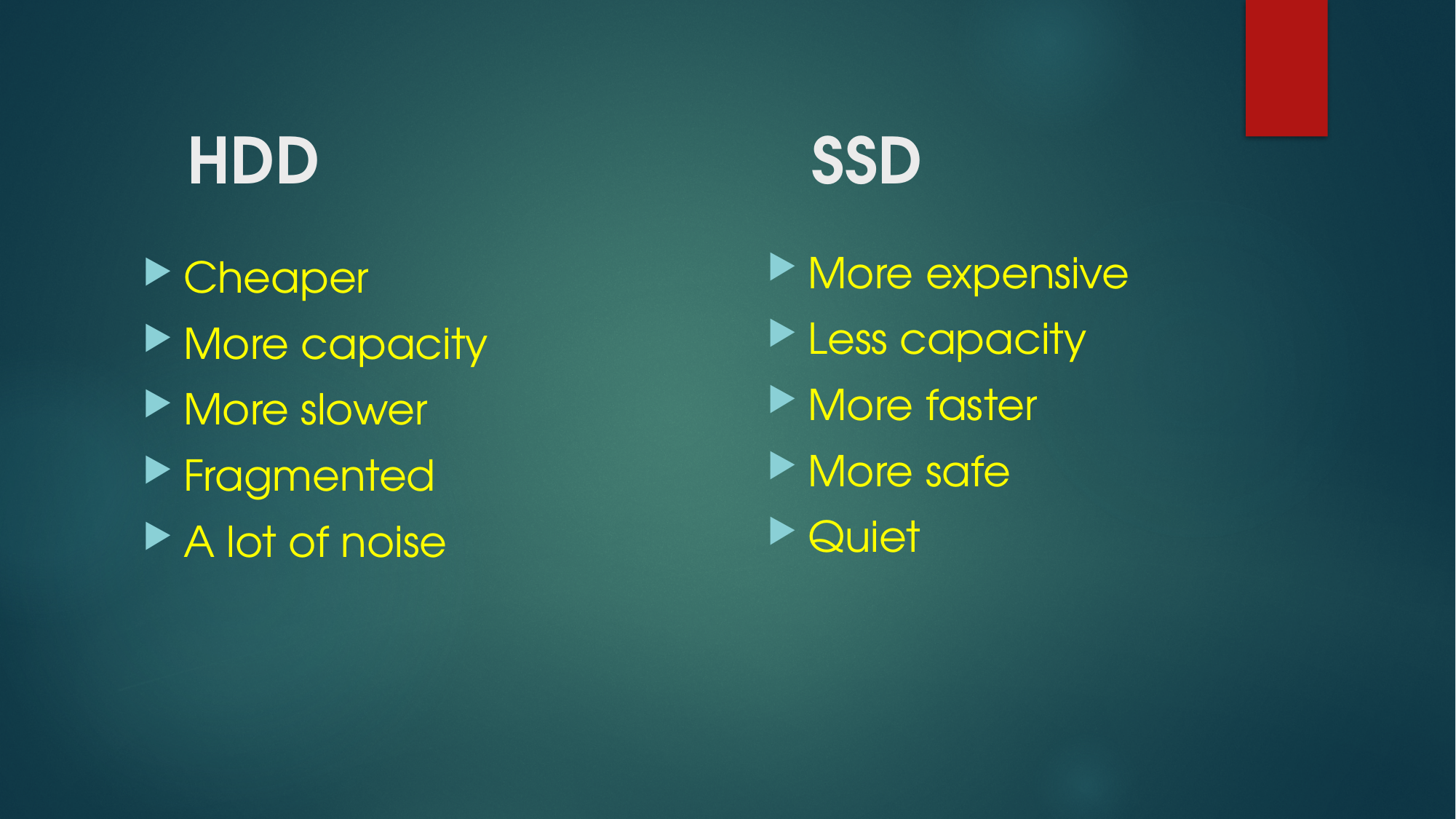

# HDD
SSD
More expensive
Less capacity
More faster
More safe
Quiet

Cheaper
More capacity
More slower
Fragmented
A lot of noise